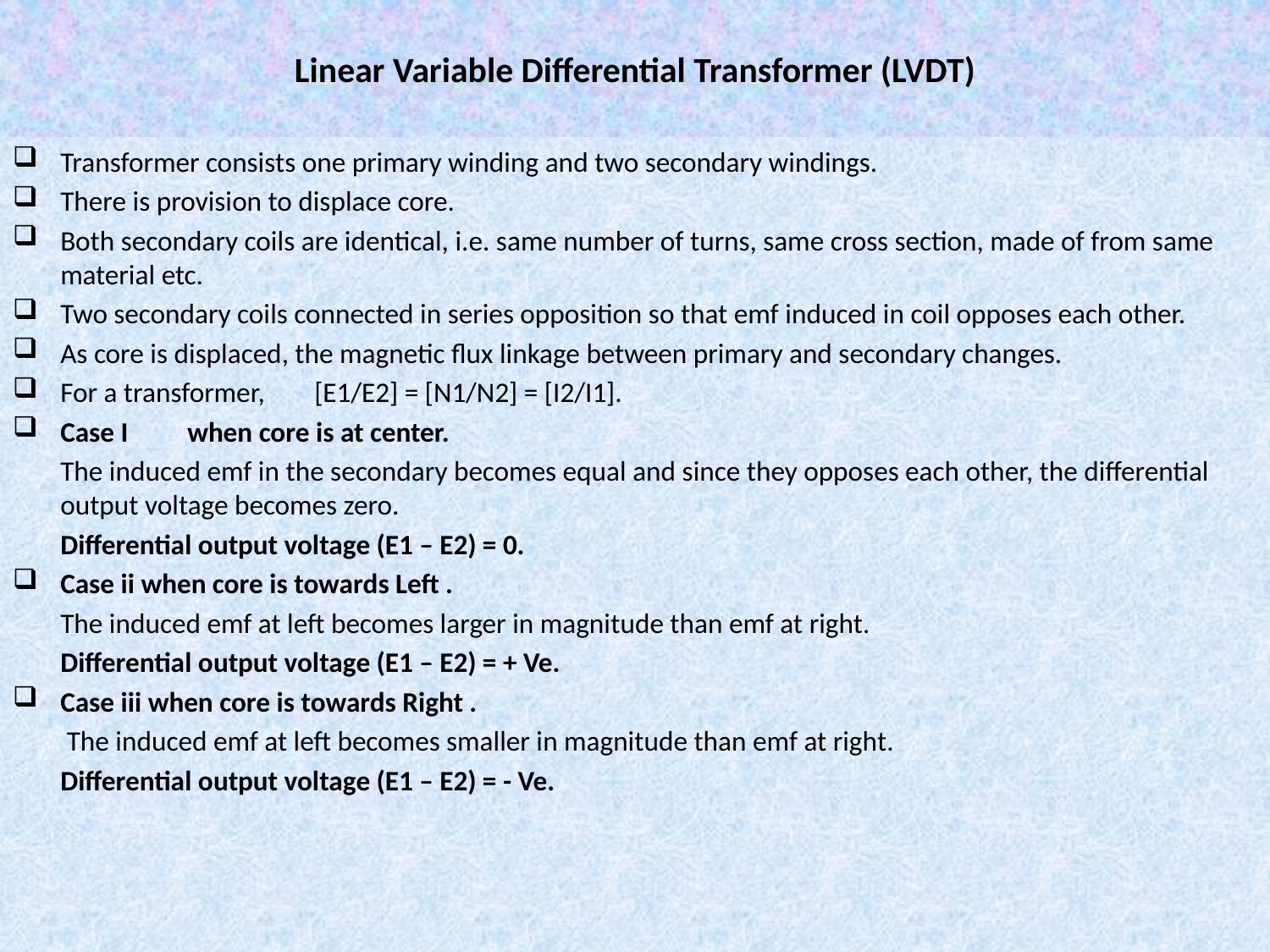

# Linear Variable Differential Transformer (LVDT)
Transformer consists one primary winding and two secondary windings.
There is provision to displace core.
Both secondary coils are identical, i.e. same number of turns, same cross section, made of from same material etc.
Two secondary coils connected in series opposition so that emf induced in coil opposes each other.
As core is displaced, the magnetic flux linkage between primary and secondary changes.
For a transformer, 	[E1/E2] = [N1/N2] = [I2/I1].
Case I	when core is at center.
	The induced emf in the secondary becomes equal and since they opposes each other, the differential output voltage becomes zero.
	Differential output voltage (E1 – E2) = 0.
Case ii when core is towards Left .
	The induced emf at left becomes larger in magnitude than emf at right.
	Differential output voltage (E1 – E2) = + Ve.
Case iii when core is towards Right .
	 The induced emf at left becomes smaller in magnitude than emf at right.
	Differential output voltage (E1 – E2) = - Ve.